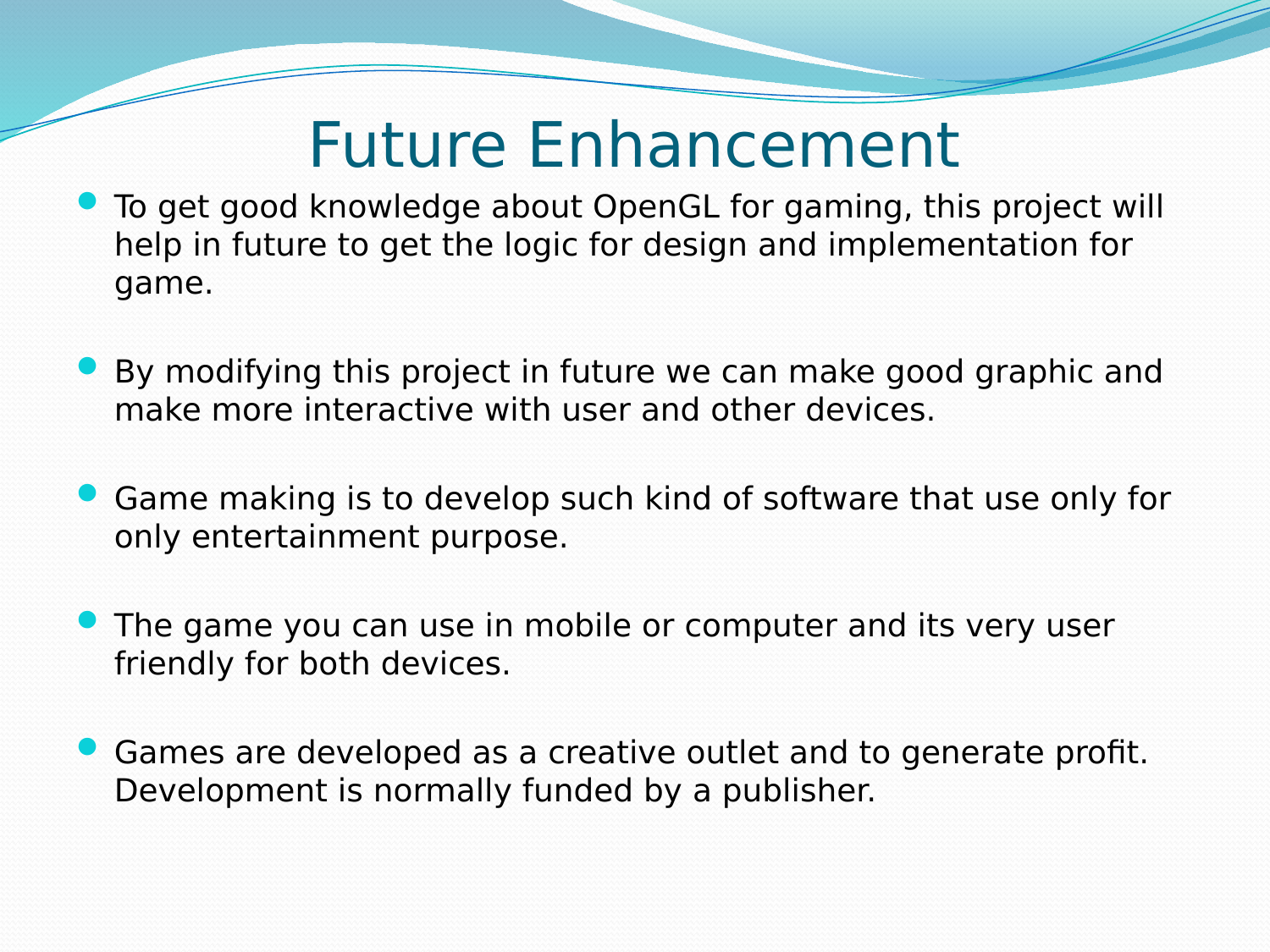

# Future Enhancement
To get good knowledge about OpenGL for gaming, this project will help in future to get the logic for design and implementation for game.

By modifying this project in future we can make good graphic and make more interactive with user and other devices.

Game making is to develop such kind of software that use only for only entertainment purpose.

The game you can use in mobile or computer and its very user friendly for both devices.

Games are developed as a creative outlet and to generate profit. Development is normally funded by a publisher.